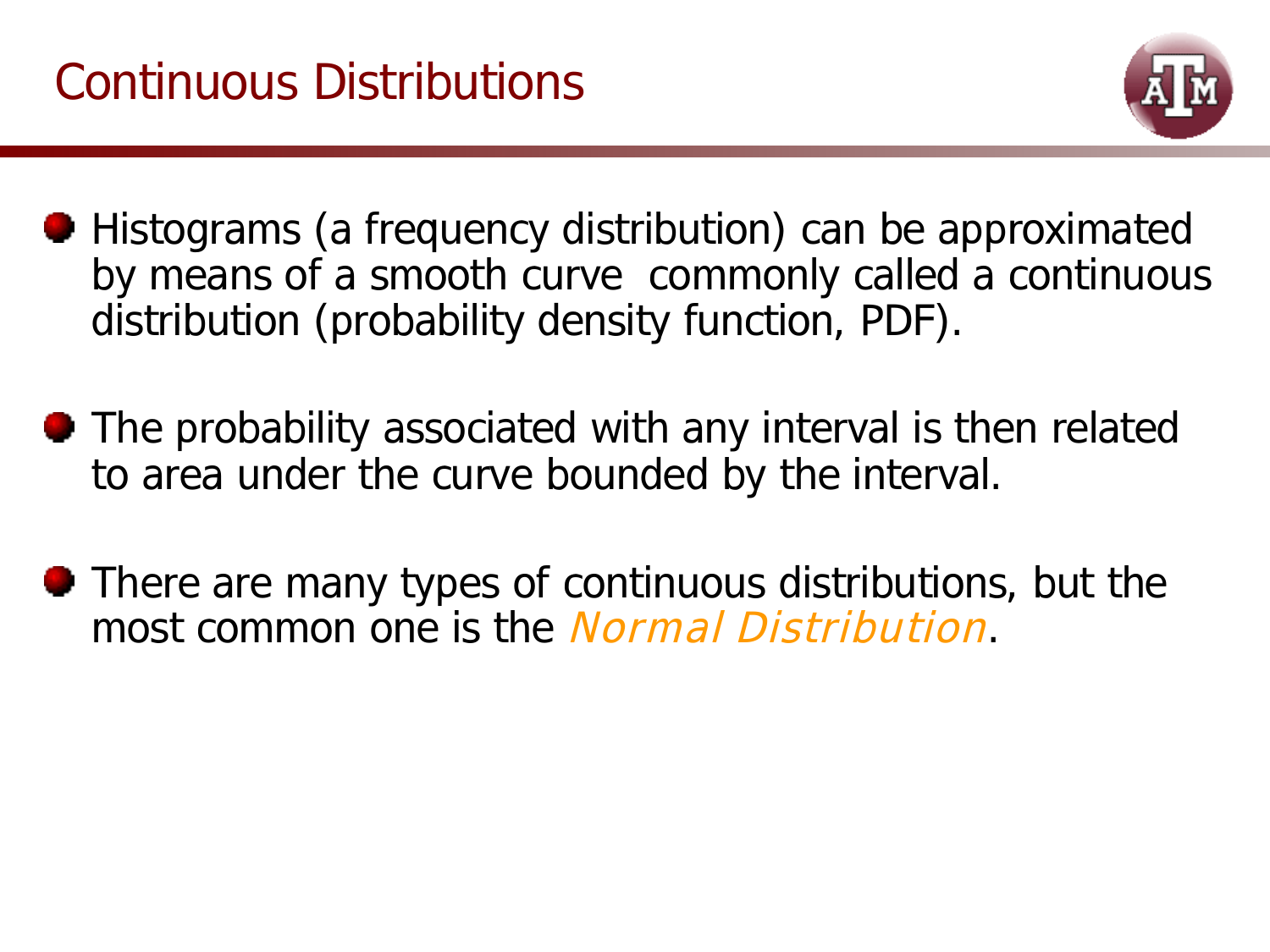

# Continuous Distributions
Histograms (a frequency distribution) can be approximated by means of a smooth curve  commonly called a continuous distribution (probability density function, PDF).

The probability associated with any interval is then related to area under the curve bounded by the interval.

There are many types of continuous distributions, but the most common one is the Normal Distribution.